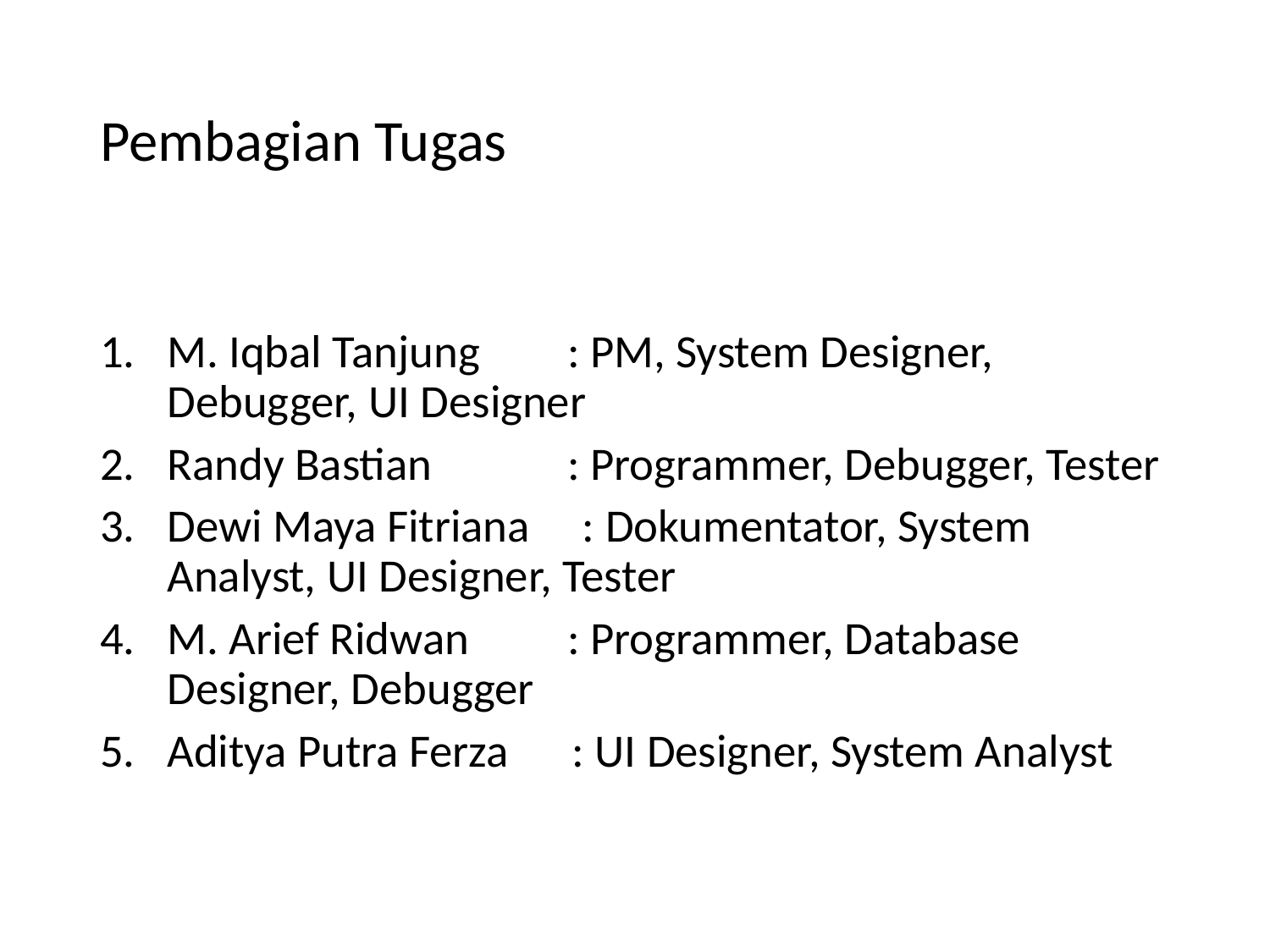

# Pembagian Tugas

M. Iqbal Tanjung 	    : PM, System Designer, Debugger, UI Designer
Randy Bastian 	    : Programmer, Debugger, Tester
Dewi Maya Fitriana     : Dokumentator, System Analyst, UI Designer, Tester
M. Arief Ridwan	    : Programmer, Database Designer, Debugger
Aditya Putra Ferza      : UI Designer, System Analyst